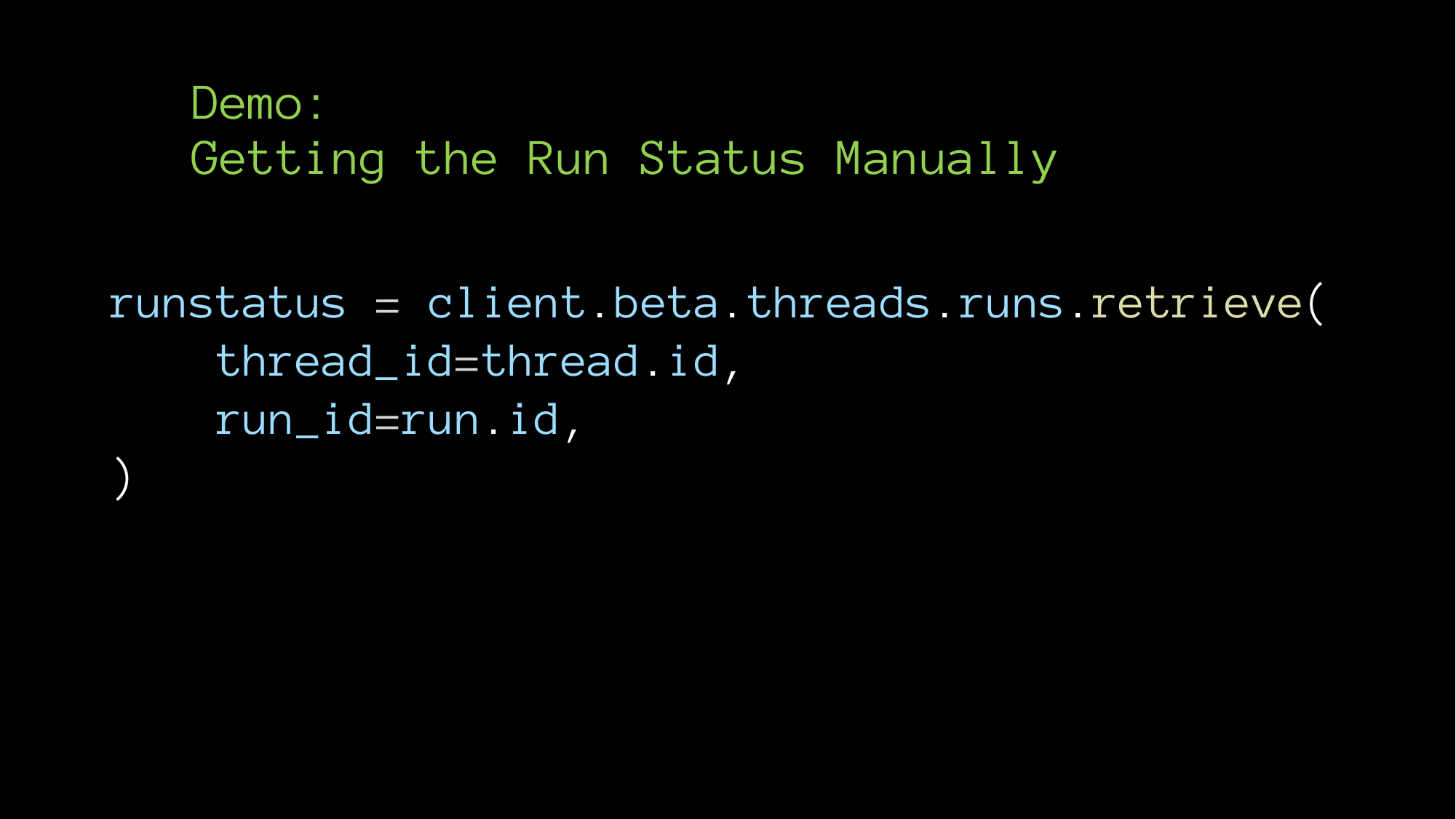

# Demo: Getting the Run Status Manually
runstatus = client.beta.threads.runs.retrieve(
    thread_id=thread.id,
    run_id=run.id,
)